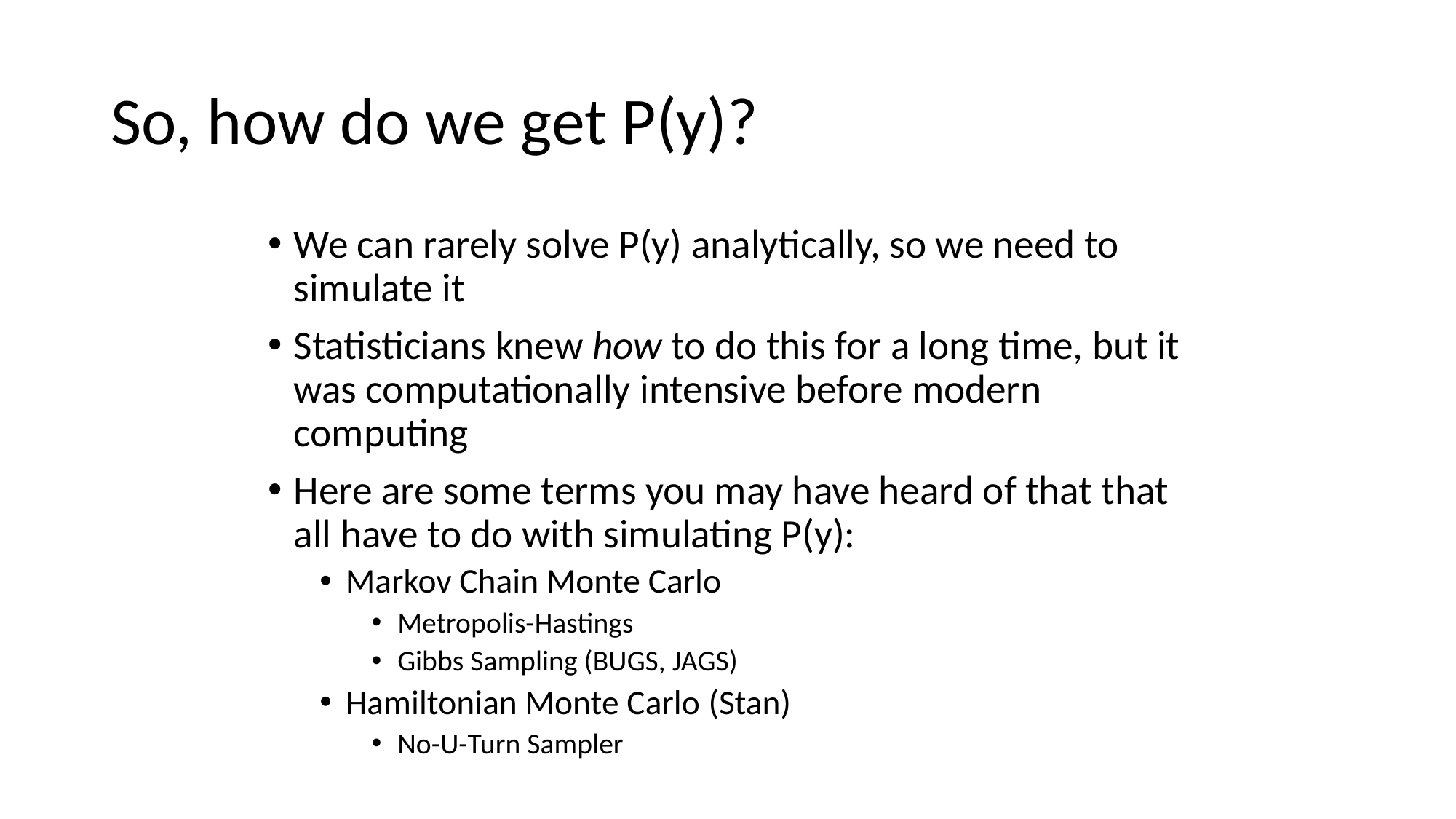

# So, how do we get P(y)?
We can rarely solve P(y) analytically, so we need to simulate it
Statisticians knew how to do this for a long time, but it was computationally intensive before modern computing
Here are some terms you may have heard of that that all have to do with simulating P(y):
Markov Chain Monte Carlo
Metropolis-Hastings
Gibbs Sampling (BUGS, JAGS)
Hamiltonian Monte Carlo (Stan)
No-U-Turn Sampler